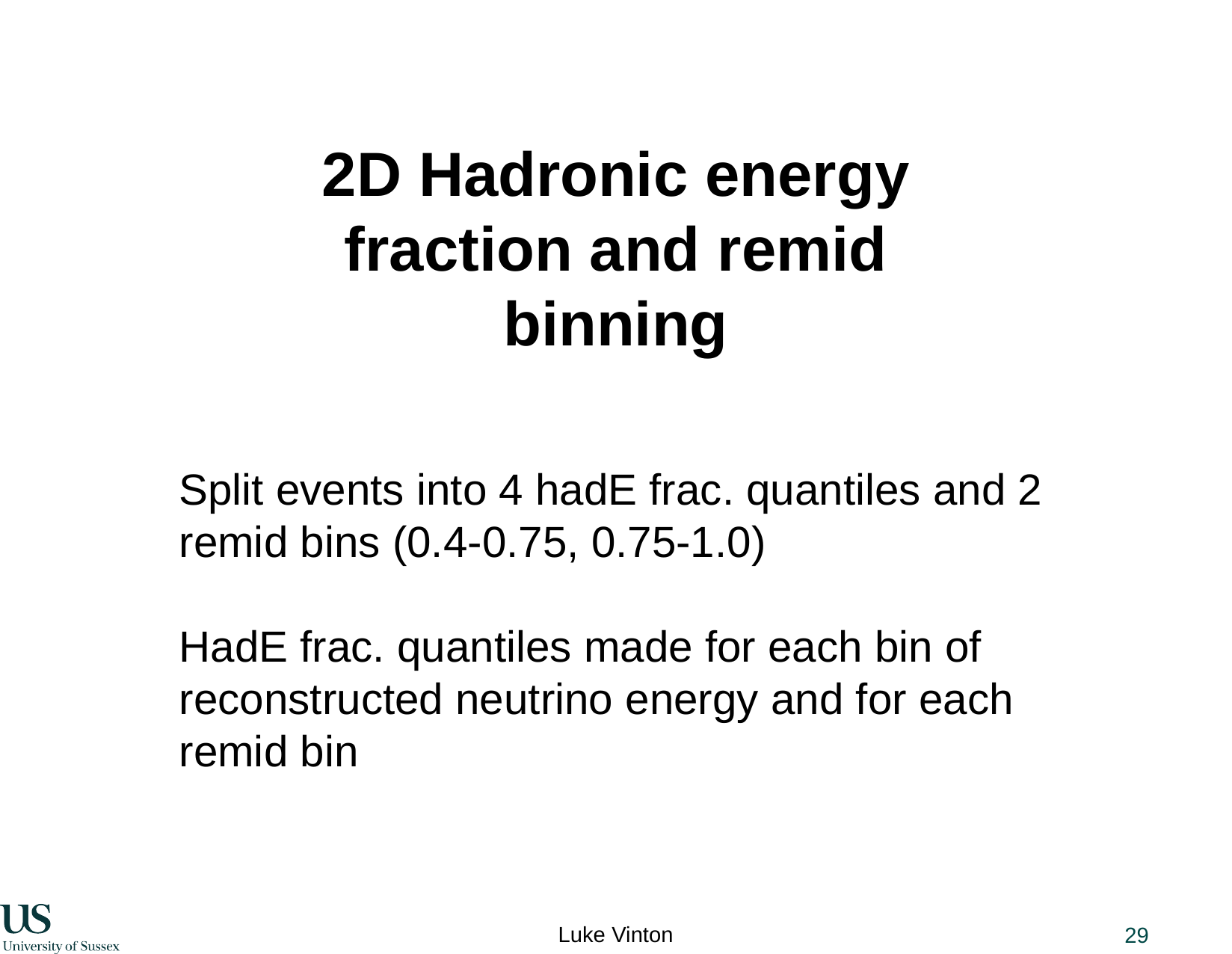

2D Hadronic energy fraction and remid binning
Split events into 4 hadE frac. quantiles and 2 remid bins (0.4-0.75, 0.75-1.0)

HadE frac. quantiles made for each bin of reconstructed neutrino energy and for each remid bin